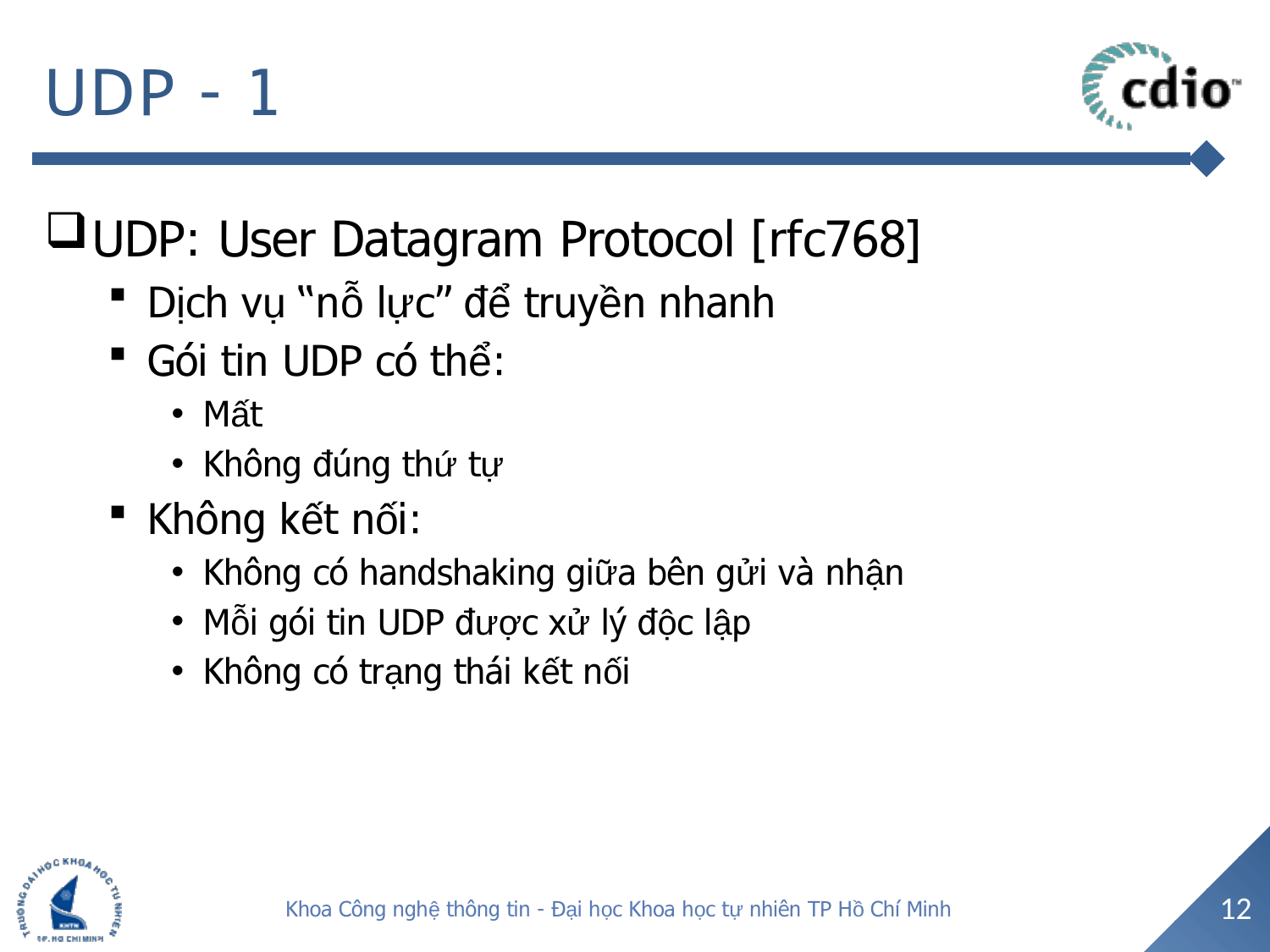

# UDP - 1
UDP: User Datagram Protocol [rfc768]
Dịch vụ “nỗ lực” để truyền nhanh
Gói tin UDP có thể:
Mất
Không đúng thứ tự
Không kết nối:
Không có handshaking giữa bên gửi và nhận
Mỗi gói tin UDP được xử lý độc lập
Không có trạng thái kết nối
12
Khoa Công nghệ thông tin - Đại học Khoa học tự nhiên TP Hồ Chí Minh